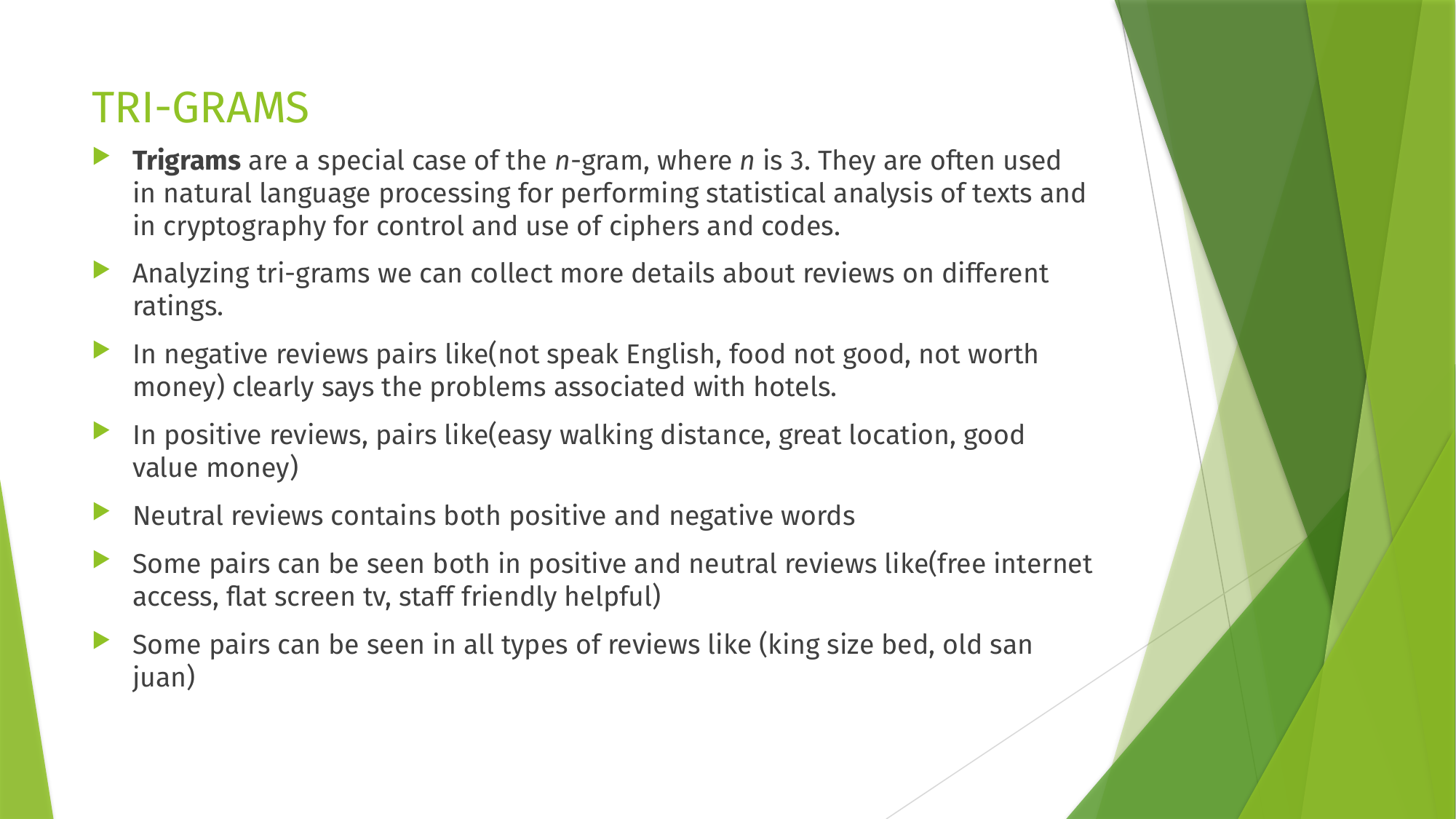

# TRI-GRAMS
Trigrams are a special case of the n-gram, where n is 3. They are often used in natural language processing for performing statistical analysis of texts and in cryptography for control and use of ciphers and codes.
Analyzing tri-grams we can collect more details about reviews on different ratings.
In negative reviews pairs like(not speak English, food not good, not worth money) clearly says the problems associated with hotels.
In positive reviews, pairs like(easy walking distance, great location, good value money)
Neutral reviews contains both positive and negative words
Some pairs can be seen both in positive and neutral reviews like(free internet access, flat screen tv, staff friendly helpful)
Some pairs can be seen in all types of reviews like (king size bed, old san juan)